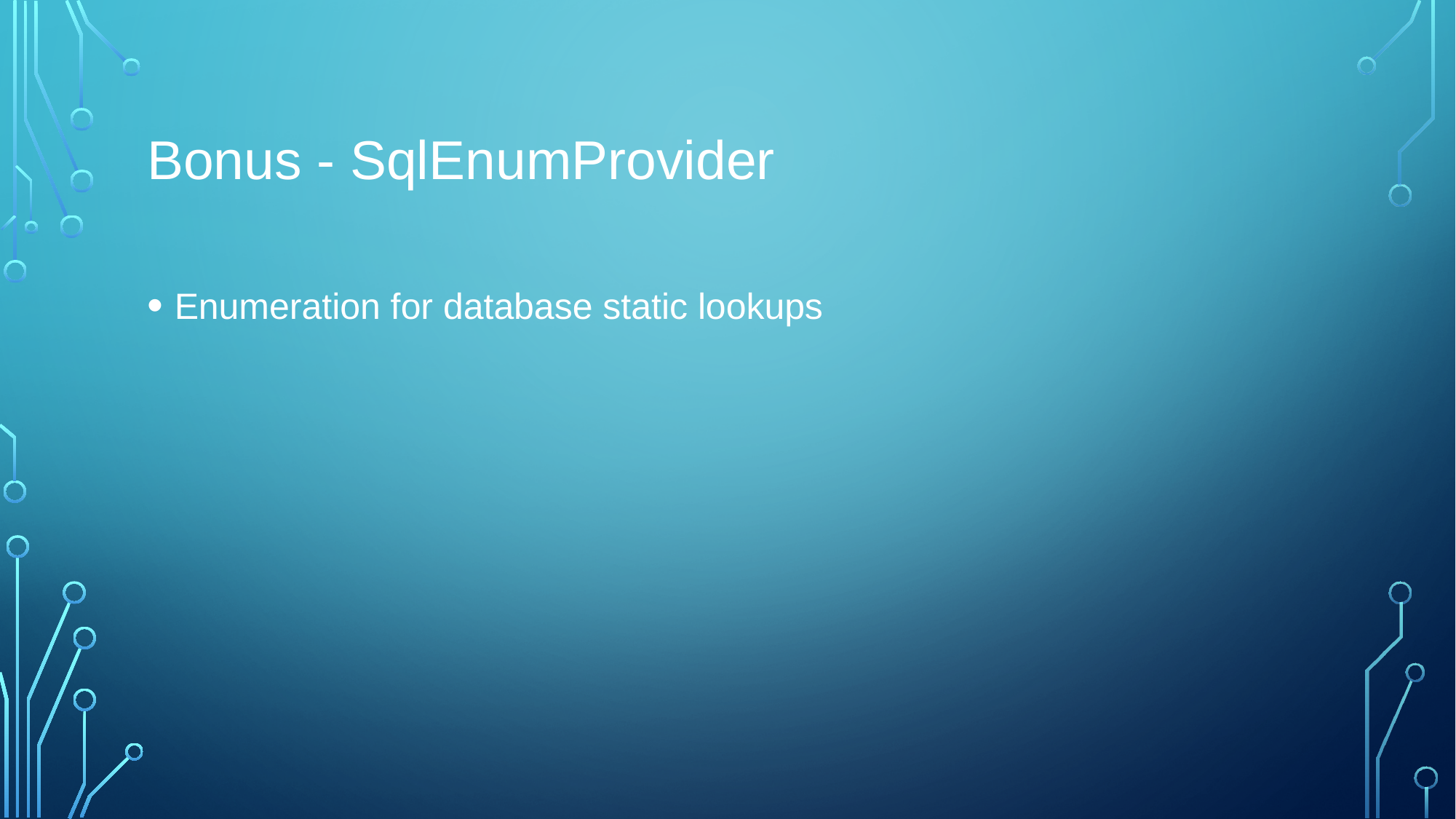

# Bonus - SqlEnumProvider
Enumeration for database static lookups